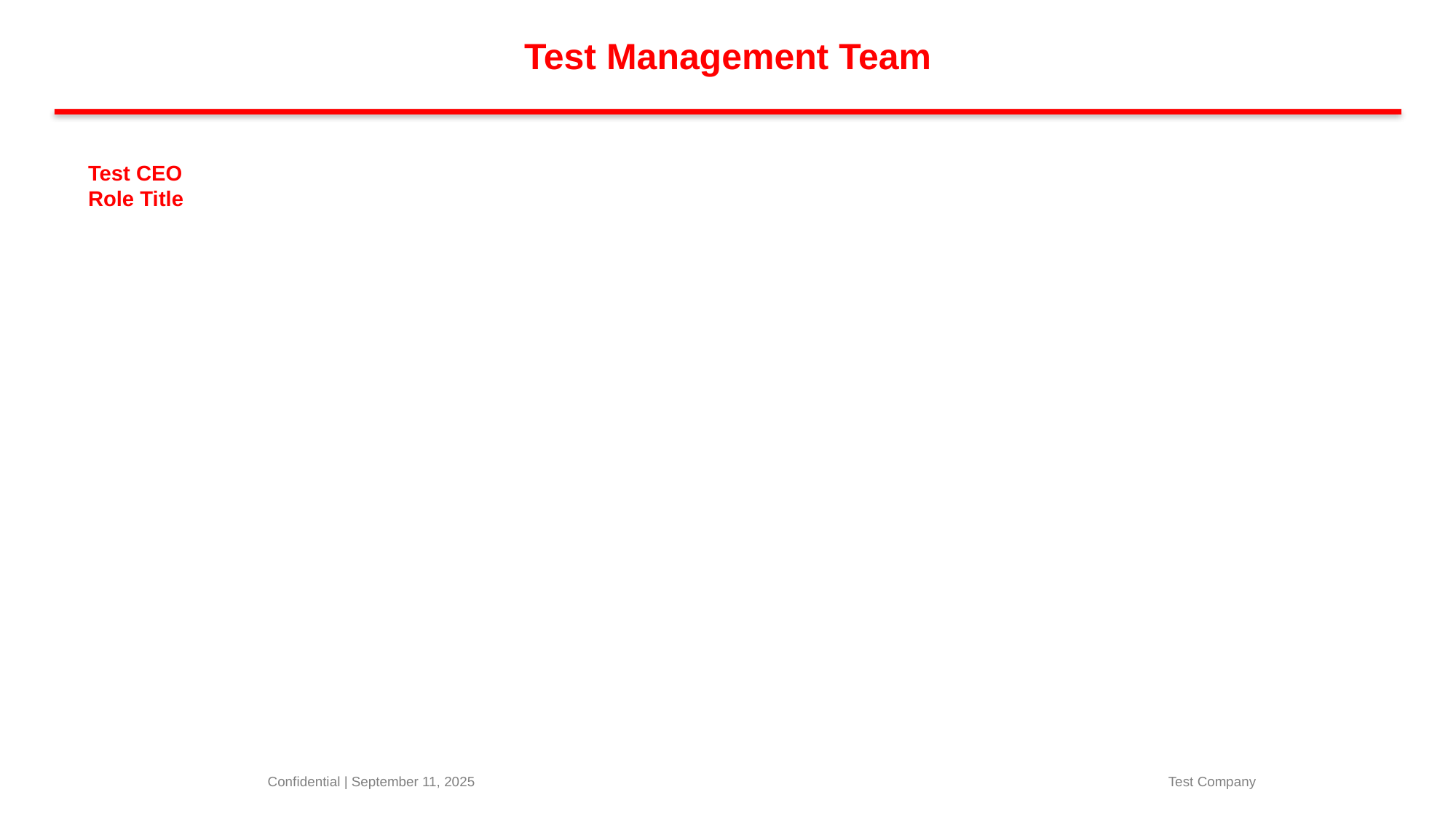

Test Management Team

Test CEO
Role Title
Confidential | September 11, 2025
Test Company